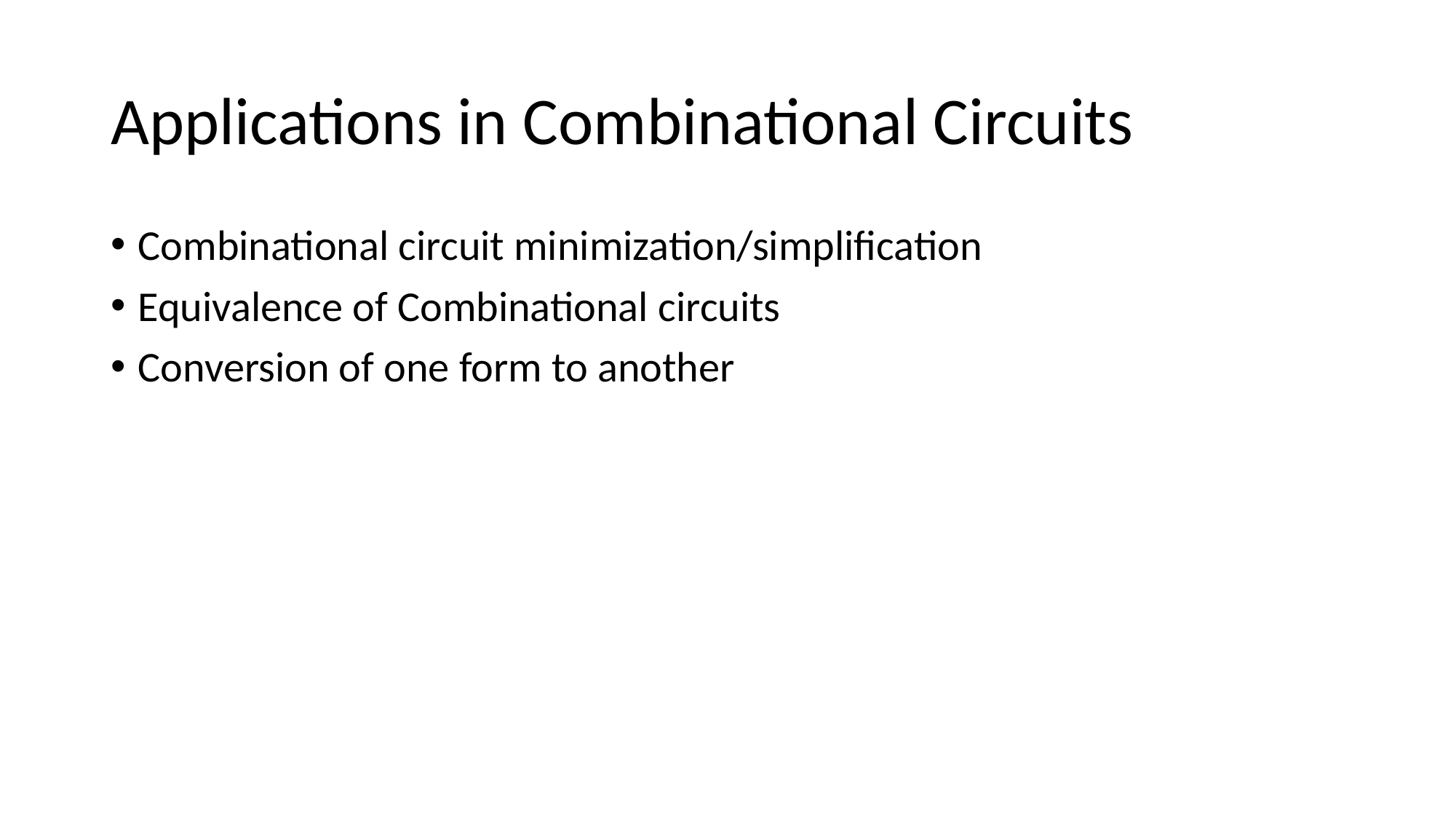

# Applications in Combinational Circuits
Combinational circuit minimization/simplification
Equivalence of Combinational circuits
Conversion of one form to another